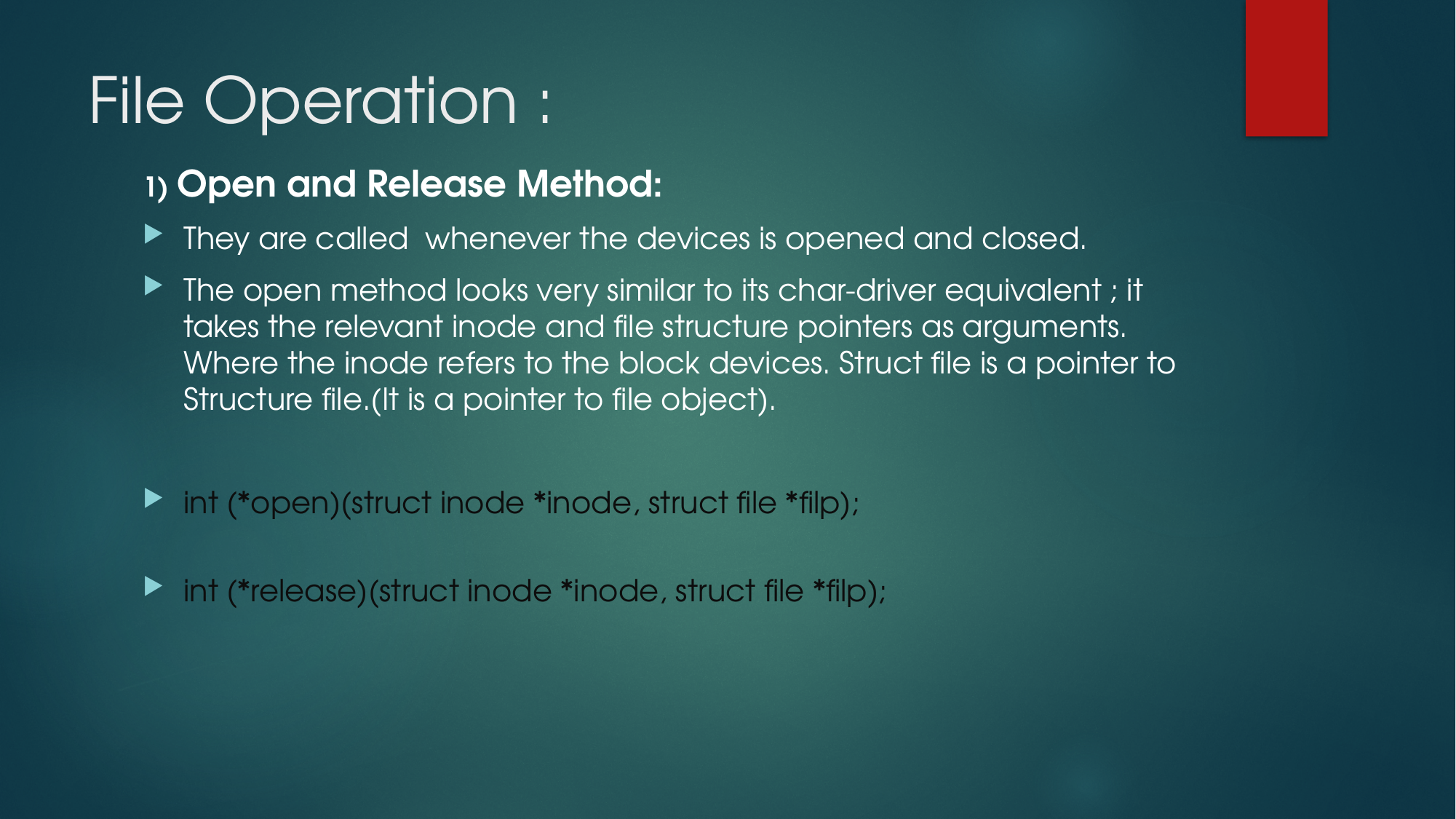

# File Operation :
1) Open and Release Method:
They are called  whenever the devices is opened and closed.
The open method looks very similar to its char-driver equivalent ; it takes the relevant inode and file structure pointers as arguments. Where the inode refers to the block devices. Struct file is a pointer to Structure file.(It is a pointer to file object).

int (*open)(struct inode *inode, struct file *filp);
int (*release)(struct inode *inode, struct file *filp);